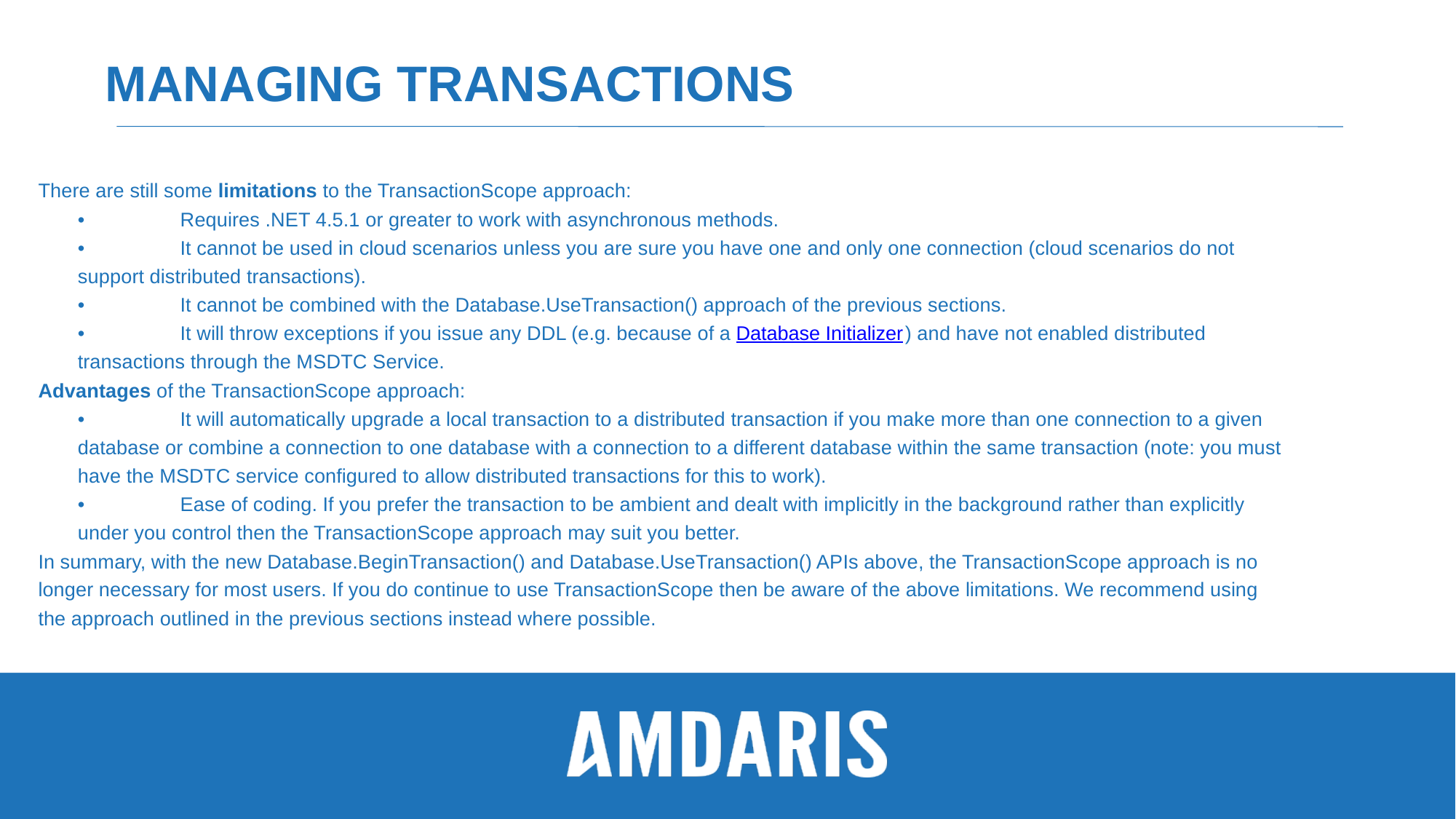

# managing transactions

There are still some limitations to the TransactionScope approach:
	•	Requires .NET 4.5.1 or greater to work with asynchronous methods.
	•	It cannot be used in cloud scenarios unless you are sure you have one and only one connection (cloud scenarios do not support distributed transactions).
	•	It cannot be combined with the Database.UseTransaction() approach of the previous sections.
	•	It will throw exceptions if you issue any DDL (e.g. because of a Database Initializer) and have not enabled distributed transactions through the MSDTC Service.
Advantages of the TransactionScope approach:
	•	It will automatically upgrade a local transaction to a distributed transaction if you make more than one connection to a given database or combine a connection to one database with a connection to a different database within the same transaction (note: you must have the MSDTC service configured to allow distributed transactions for this to work).
	•	Ease of coding. If you prefer the transaction to be ambient and dealt with implicitly in the background rather than explicitly under you control then the TransactionScope approach may suit you better.
In summary, with the new Database.BeginTransaction() and Database.UseTransaction() APIs above, the TransactionScope approach is no longer necessary for most users. If you do continue to use TransactionScope then be aware of the above limitations. We recommend using the approach outlined in the previous sections instead where possible.